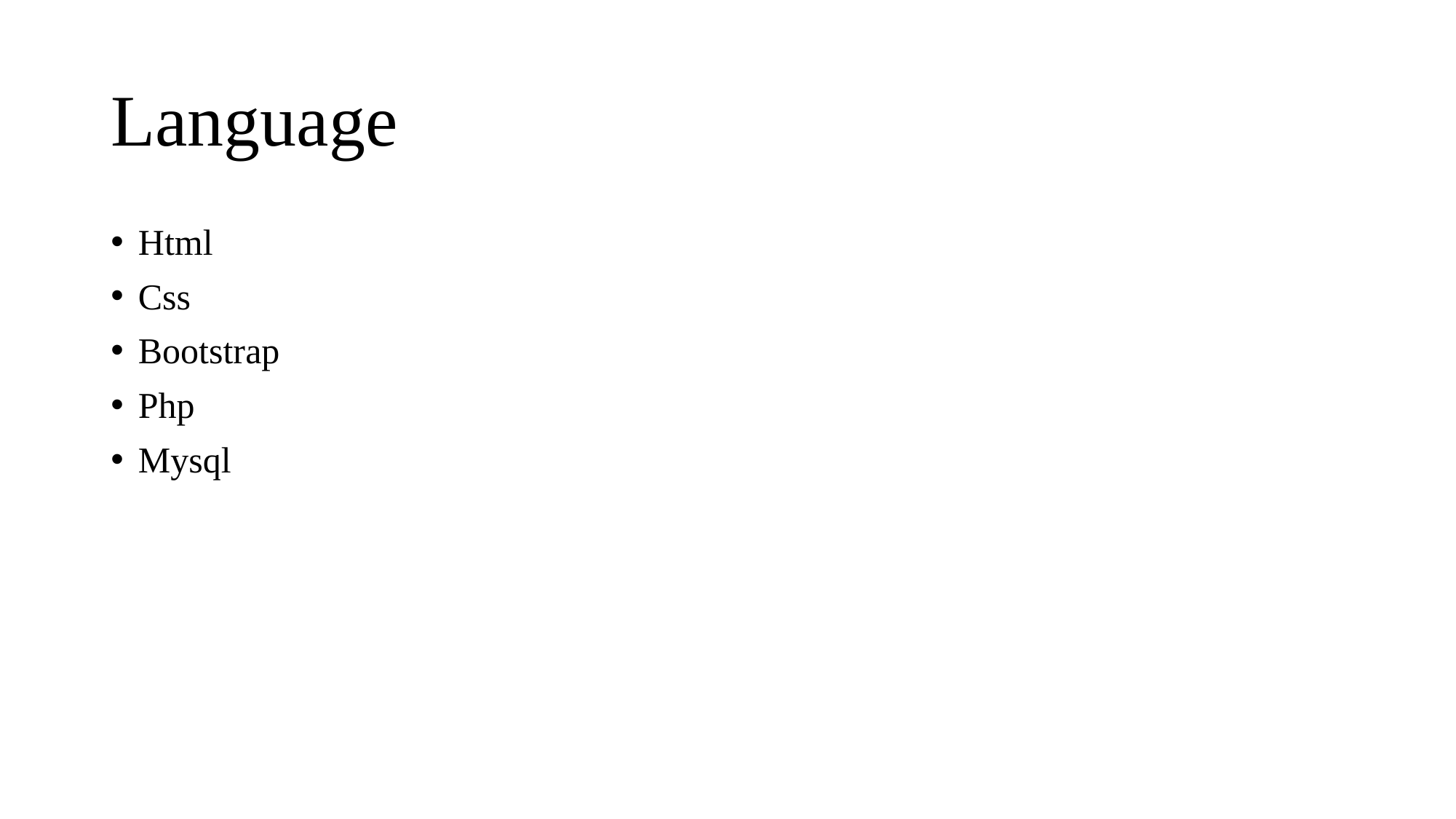

# Language
Html
Css
Bootstrap
Php
Mysql